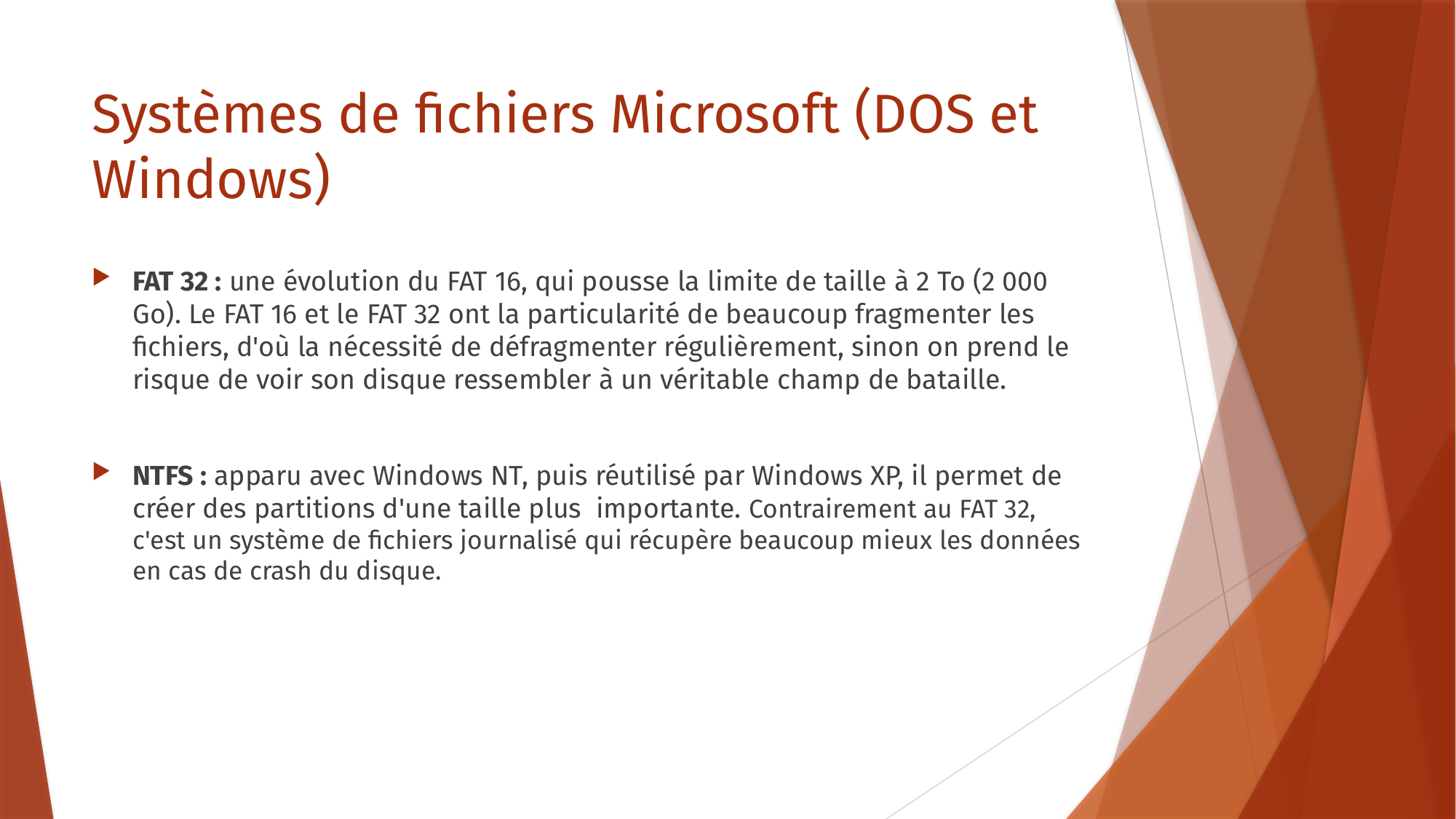

# Systèmes de fichiers Microsoft (DOS et Windows)
FAT 32 : une évolution du FAT 16, qui pousse la limite de taille à 2 To (2 000 Go). Le FAT 16 et le FAT 32 ont la particularité de beaucoup fragmenter les fichiers, d'où la nécessité de défragmenter régulièrement, sinon on prend le risque de voir son disque ressembler à un véritable champ de bataille.

NTFS : apparu avec Windows NT, puis réutilisé par Windows XP, il permet de créer des partitions d'une taille plus  importante. Contrairement au FAT 32, c'est un système de fichiers journalisé qui récupère beaucoup mieux les données en cas de crash du disque.